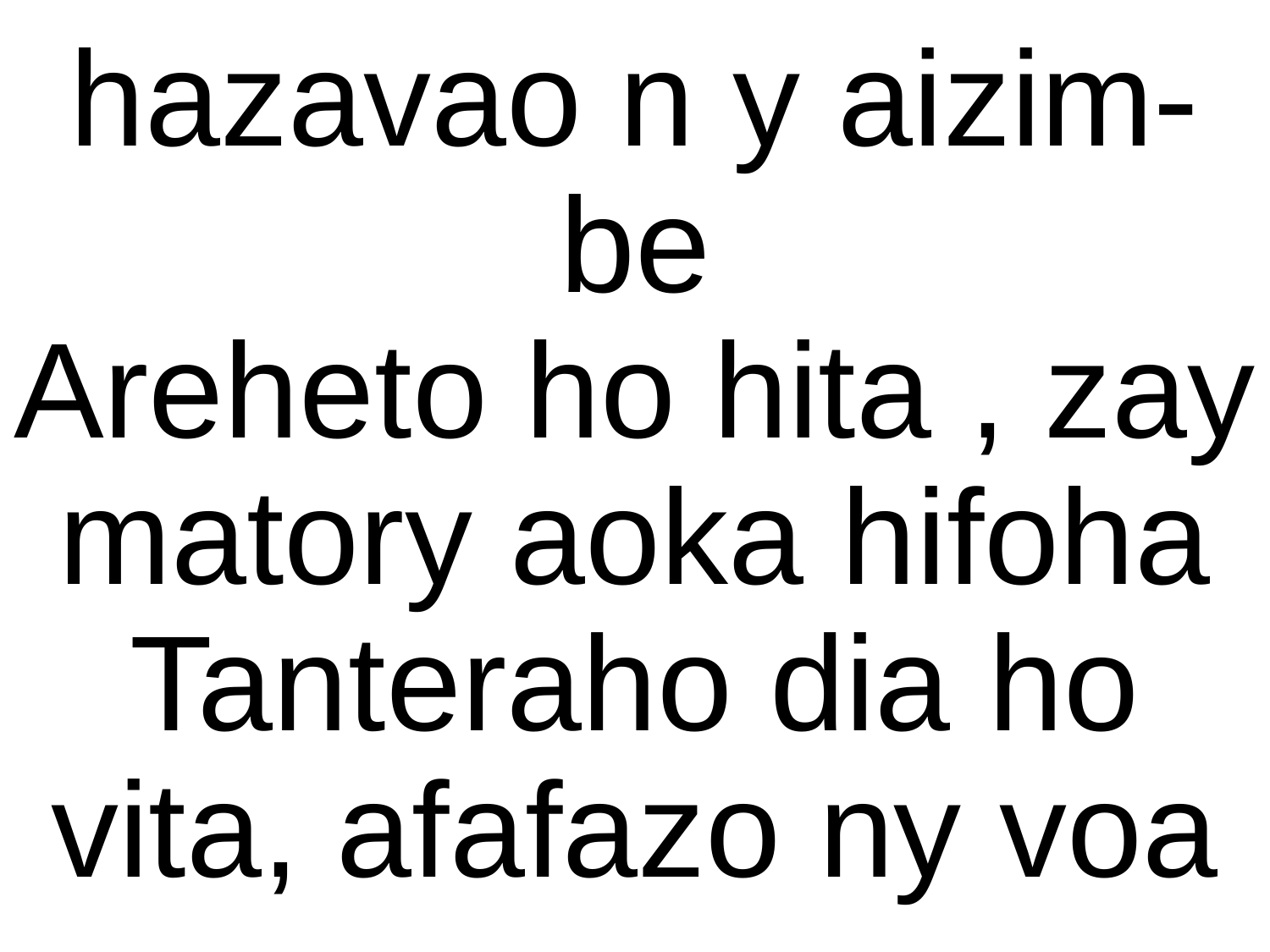

# hazavao n y aizim-be Areheto ho hita , zay matory aoka hifoha Tanteraho dia ho vita, afafazo ny voa